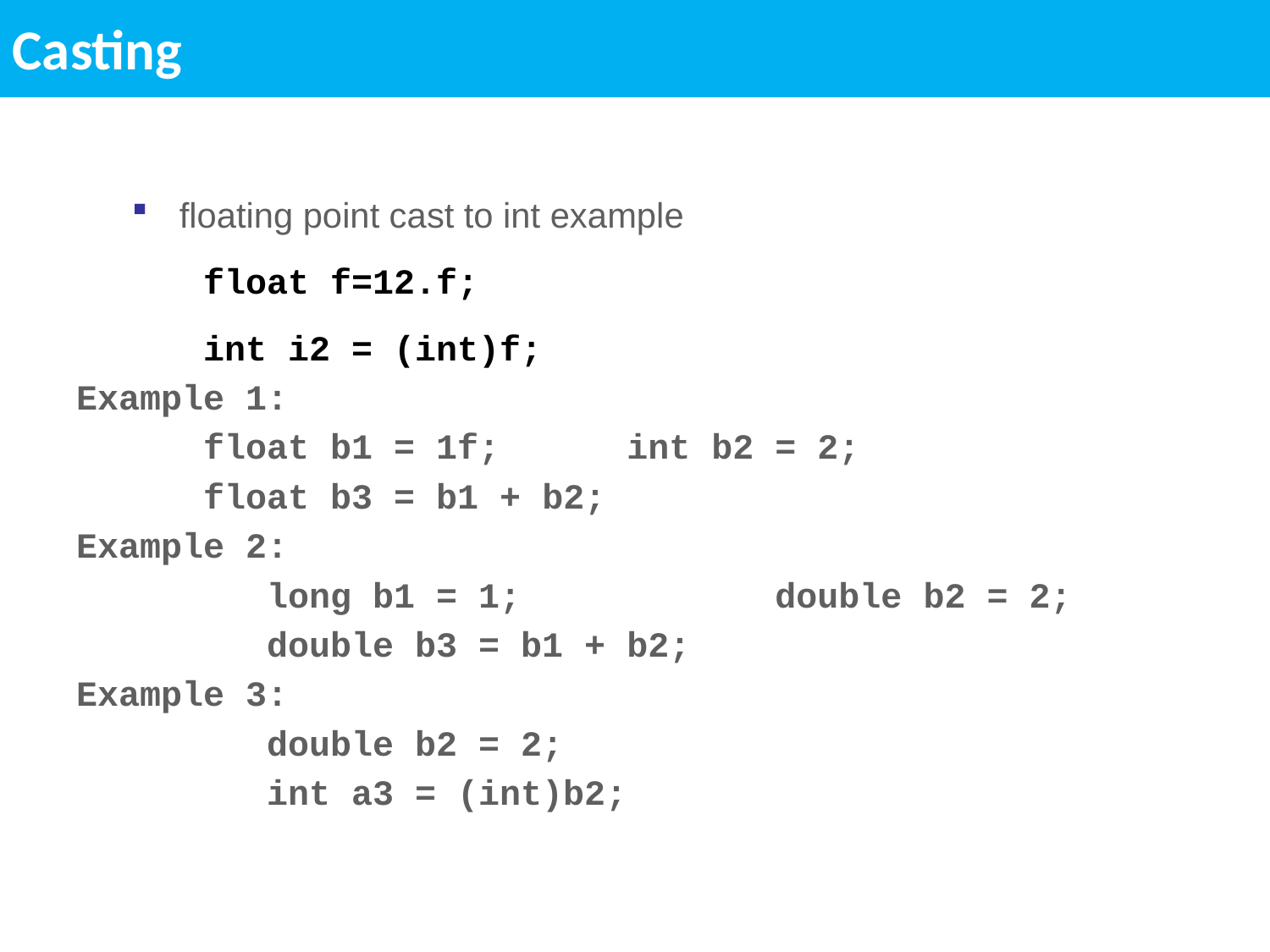

Casting

floating point cast to int example
	float f=12.f;
	int i2 = (int)f;
Example 1:
	float b1 = 1f;      int b2 = 2;
	float b3 = b1 + b2;
Example 2:
	long b1 = 1;            double b2 = 2;
	double b3 = b1 + b2;
Example 3:
	double b2 = 2;
	int a3 = (int)b2;